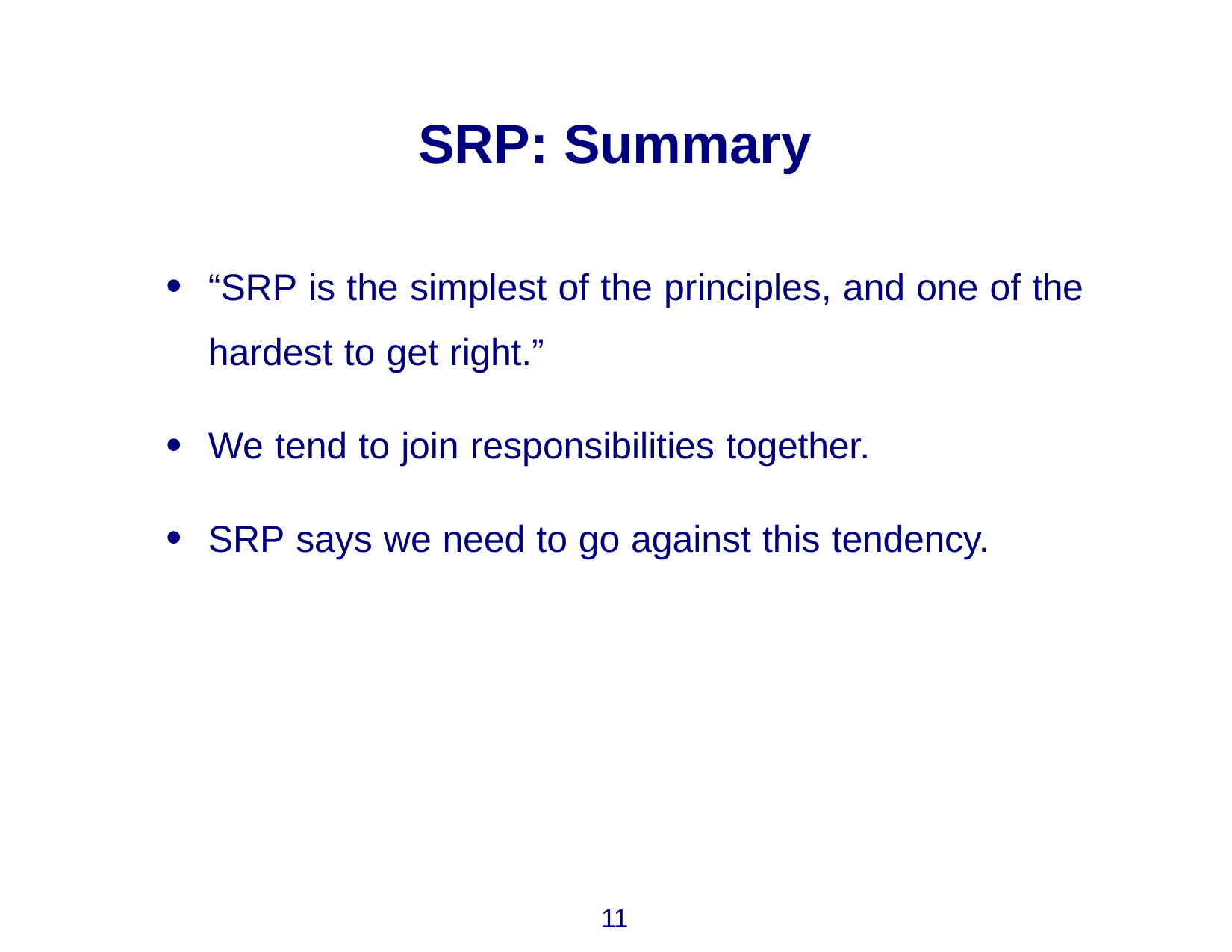

# SRP: Summary
“SRP is the simplest of the principles, and one of the hardest to get right.”

We tend to join responsibilities together.

SRP says we need to go against this tendency.
11